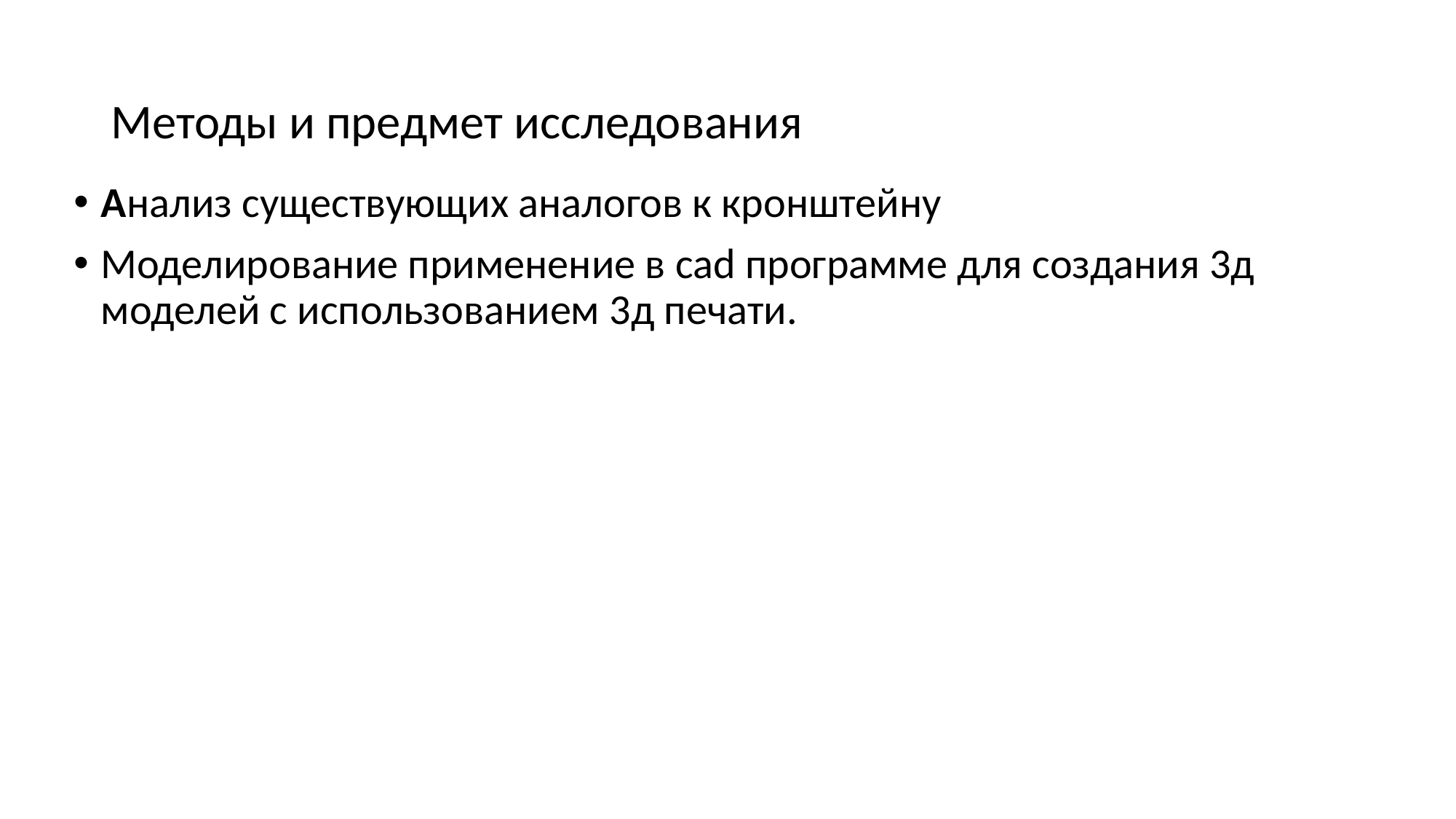

# Методы и предмет исследования
Анализ существующих аналогов к кронштейну
Моделирование применение в cad программе для создания 3д моделей с использованием 3д печати.